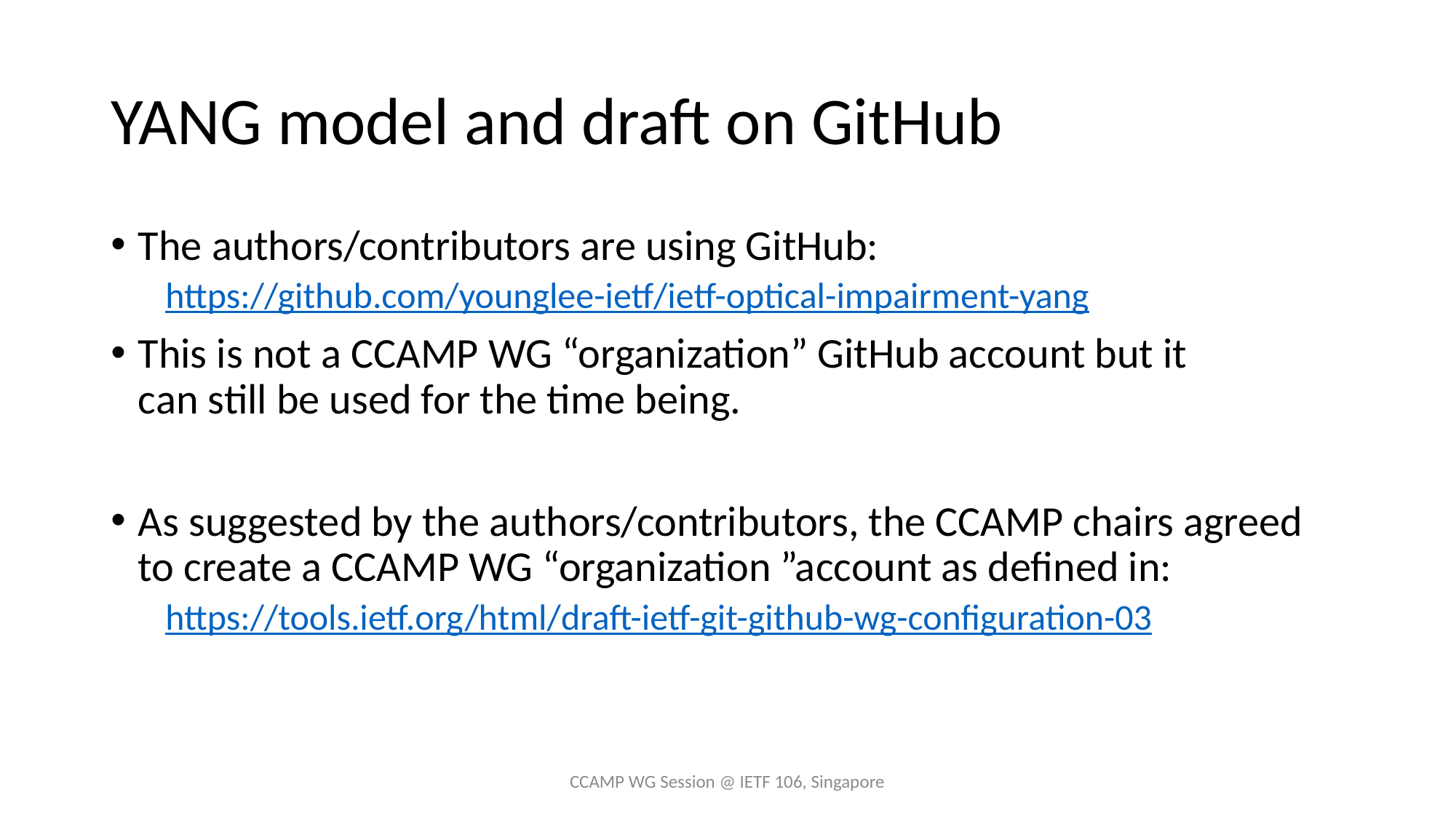

# YANG model and draft on GitHub
The authors/contributors are using GitHub:
https://github.com/younglee-ietf/ietf-optical-impairment-yang
This is not a CCAMP WG “organization” GitHub account but it
can still be used for the time being.

As suggested by the authors/contributors, the CCAMP chairs agreed to create a CCAMP WG “organization ”account as defined in:
https://tools.ietf.org/html/draft-ietf-git-github-wg-configuration-03
CCAMP WG Session @ IETF 106, Singapore